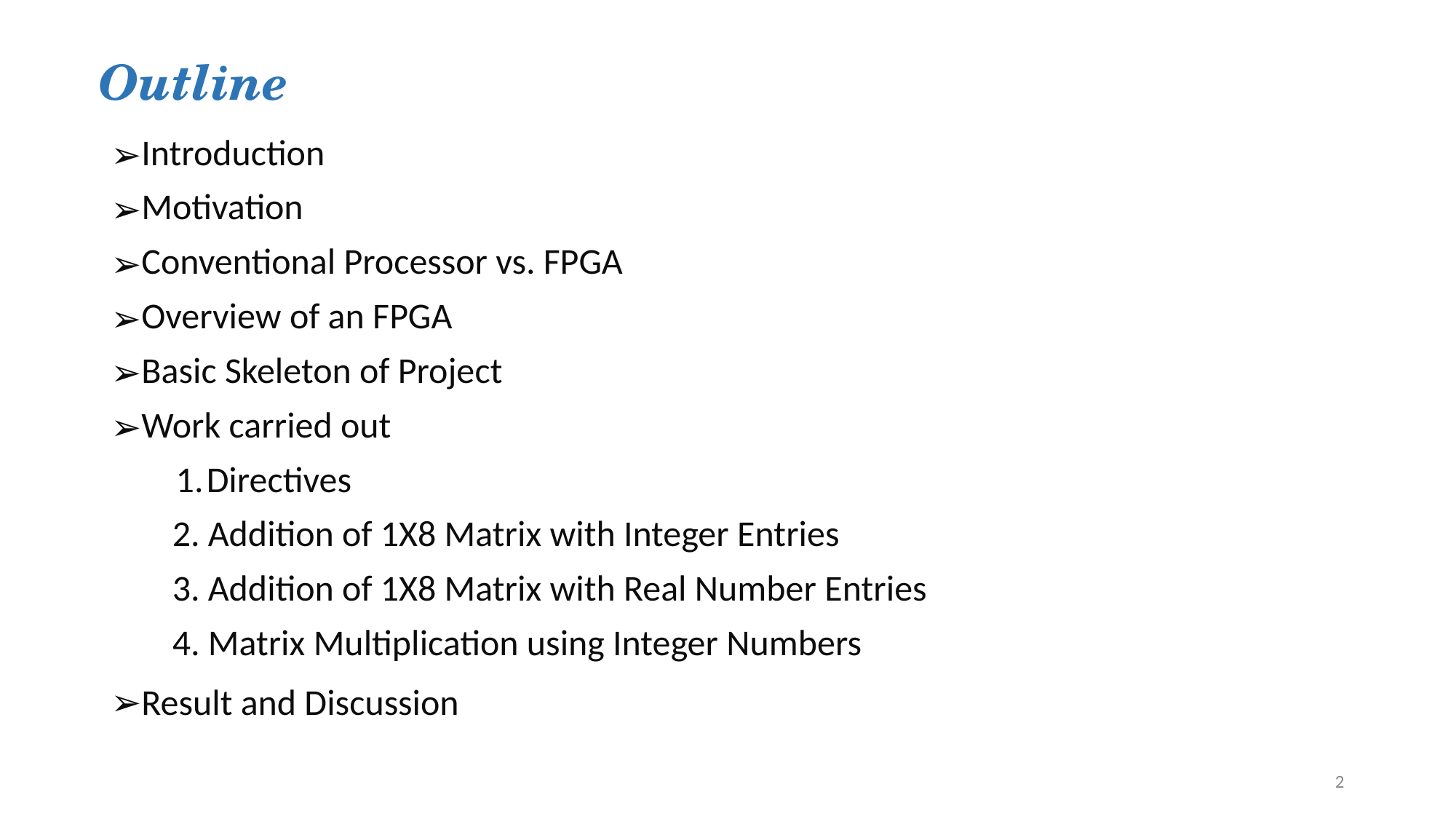

# Outline
Introduction
Motivation
Conventional Processor vs. FPGA
Overview of an FPGA
Basic Skeleton of Project
Work carried out
Directives
 Addition of 1X8 Matrix with Integer Entries
 Addition of 1X8 Matrix with Real Number Entries
 Matrix Multiplication using Integer Numbers
Result and Discussion
2